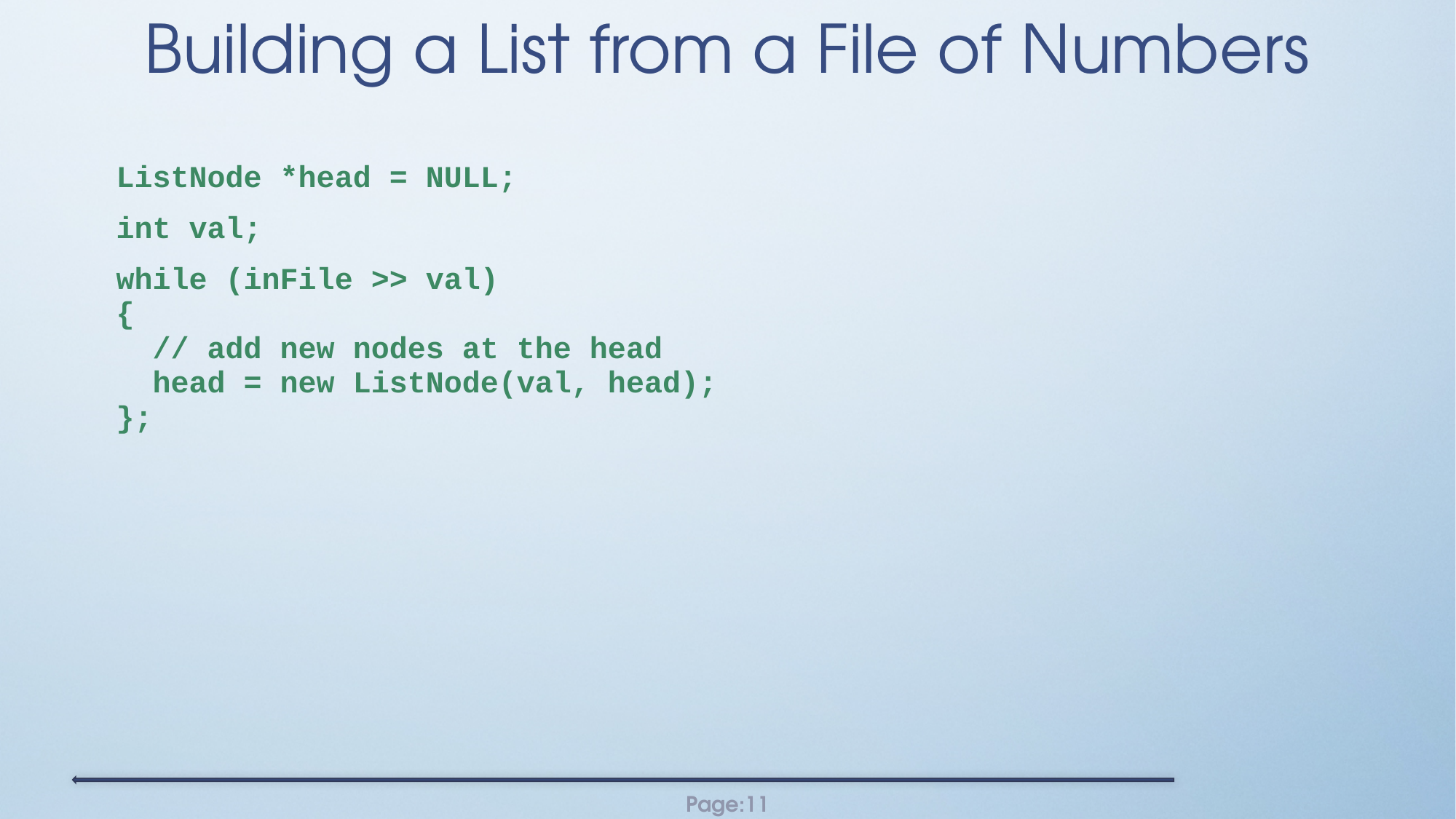

# Building a List from a File of Numbers
ListNode *head = NULL;
int val;
while (inFile >> val)
{
  // add new nodes at the head
  head = new ListNode(val, head);
};